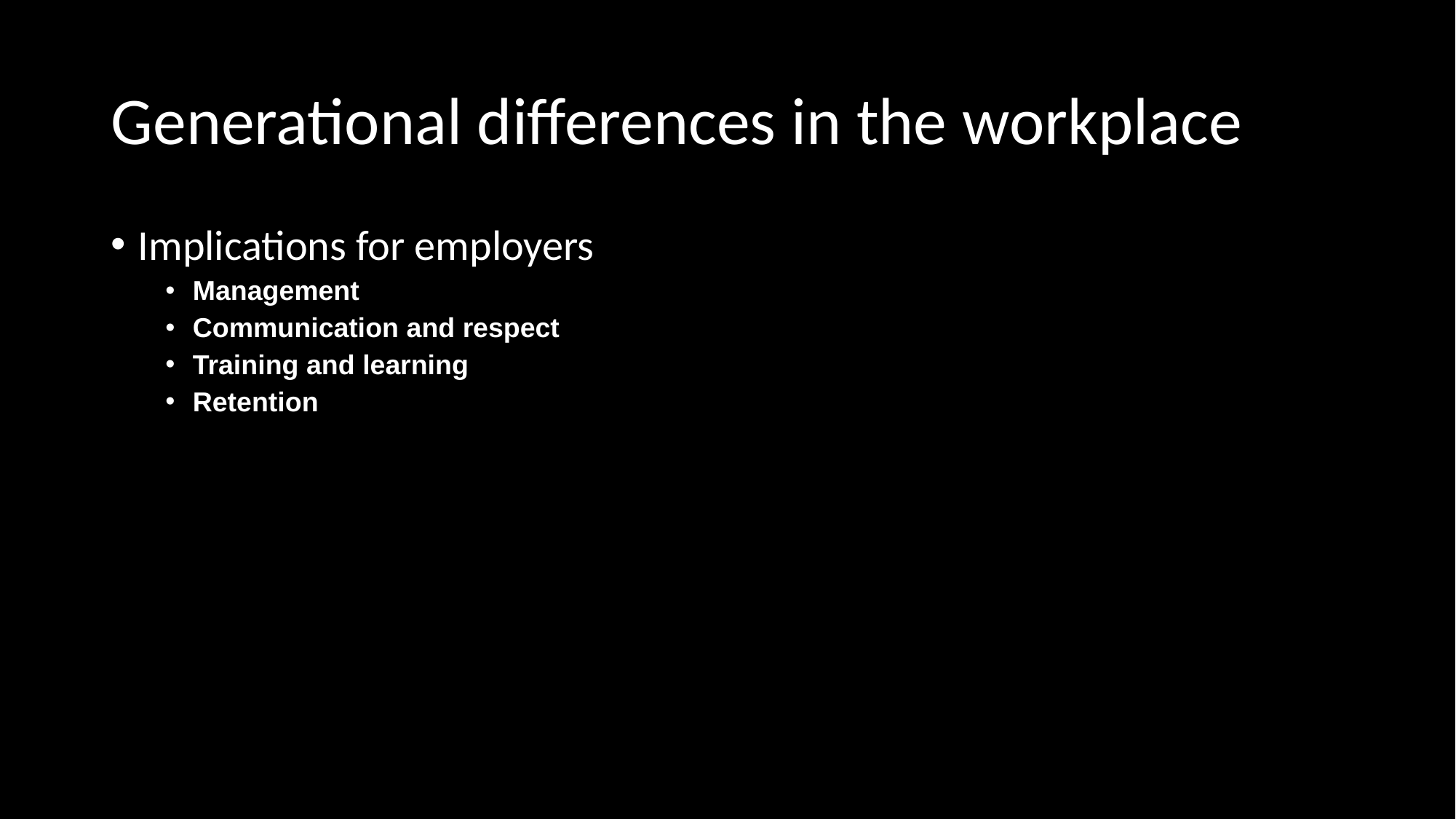

# Generational differences in the workplace
Implications for employers
Management
Communication and respect
Training and learning
Retention